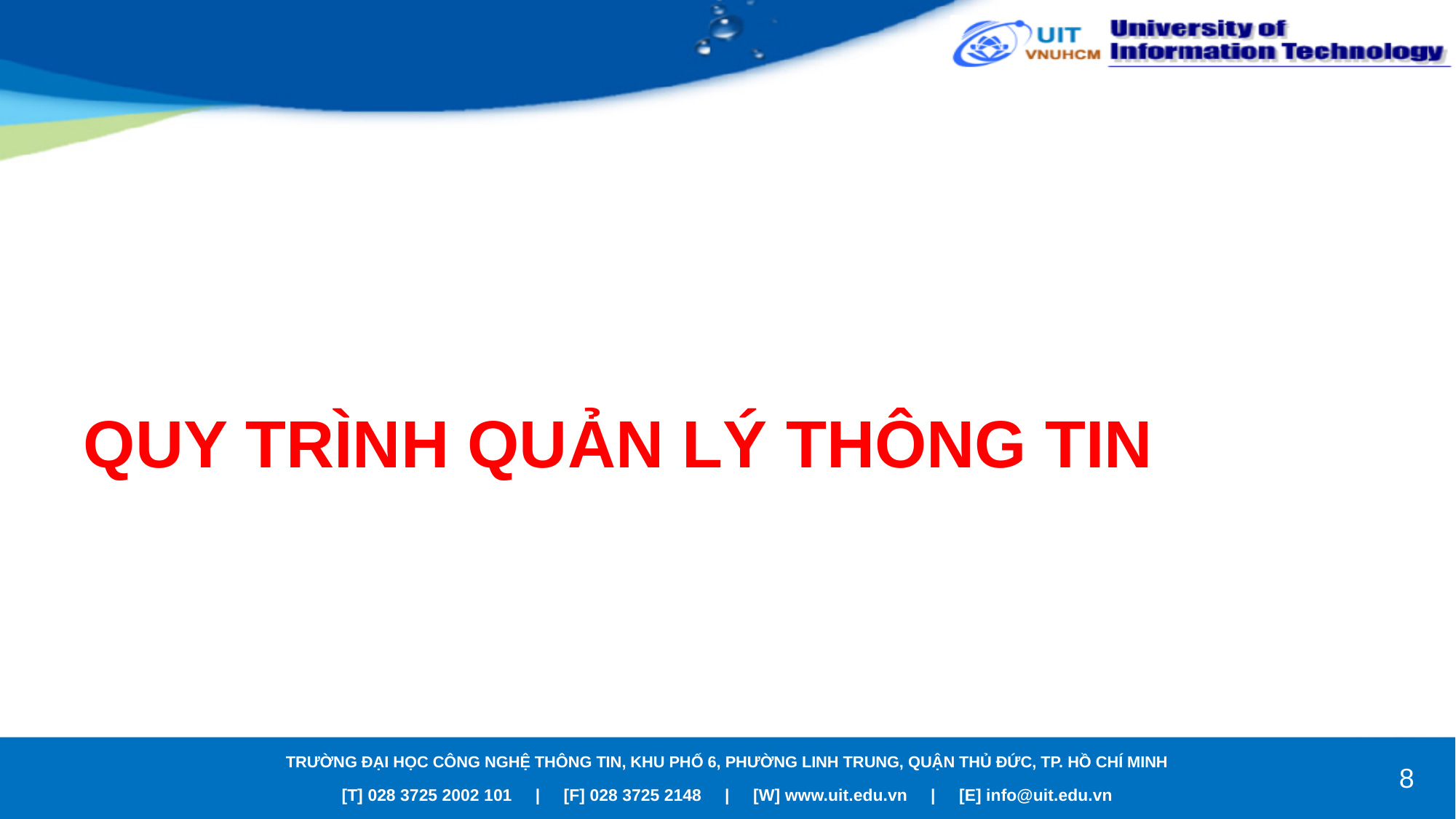

# QUY TRÌNH QUẢN LÝ THÔNG TIN